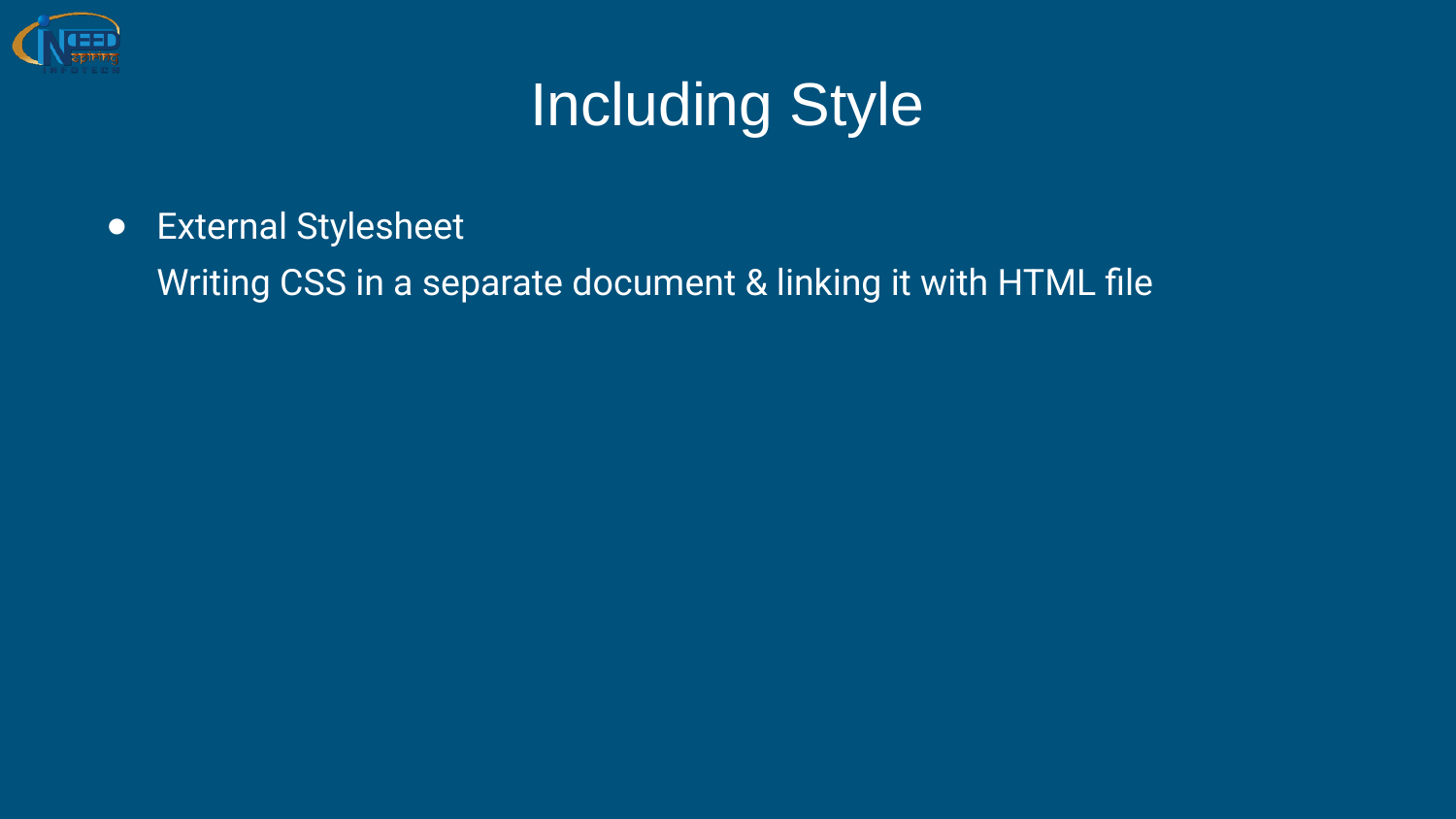

# Including Style
External Stylesheet
Writing CSS in a separate document & linking it with HTML file